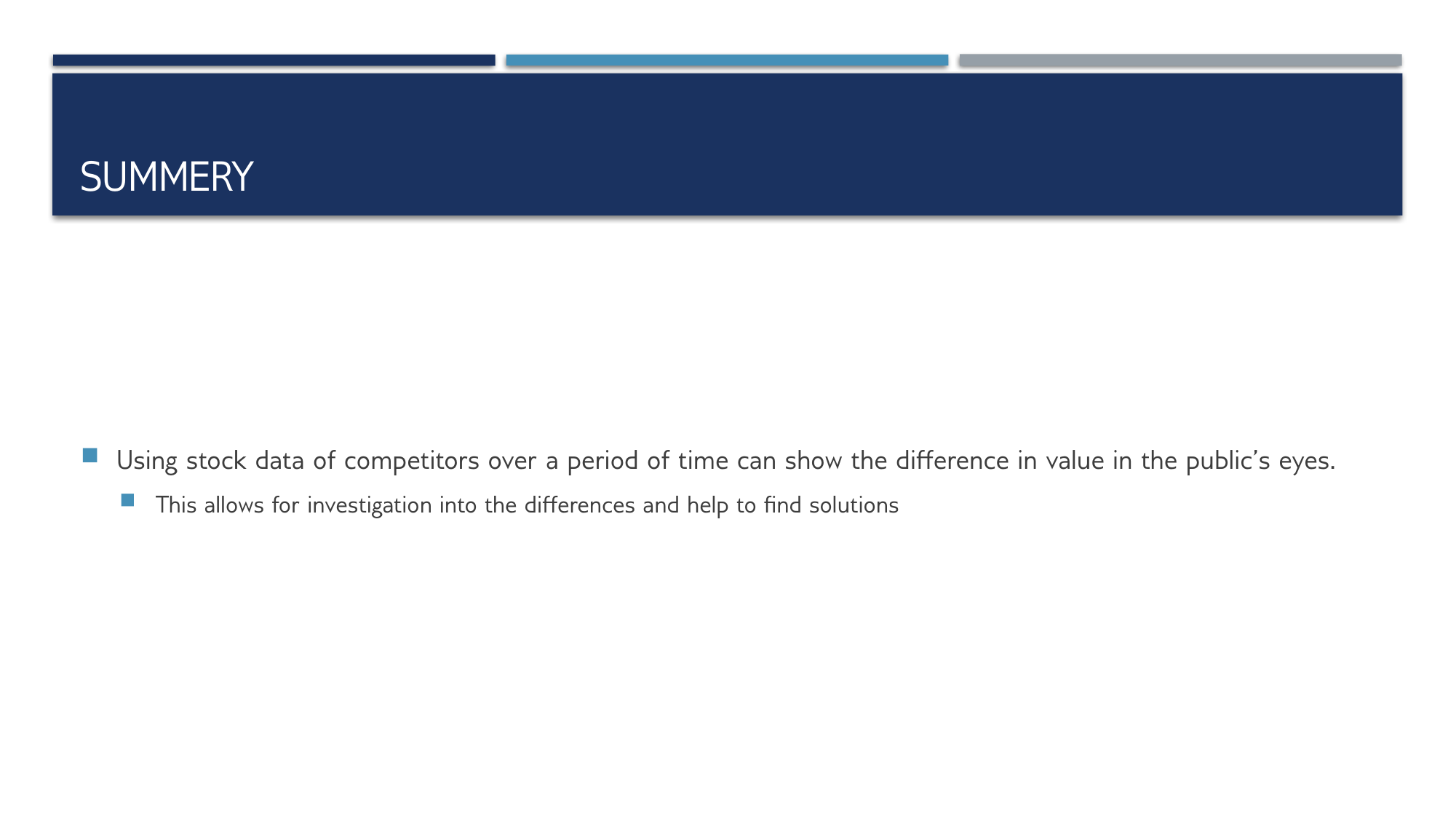

# Summery
Using stock data of competitors over a period of time can show the difference in value in the public’s eyes.
This allows for investigation into the differences and help to find solutions